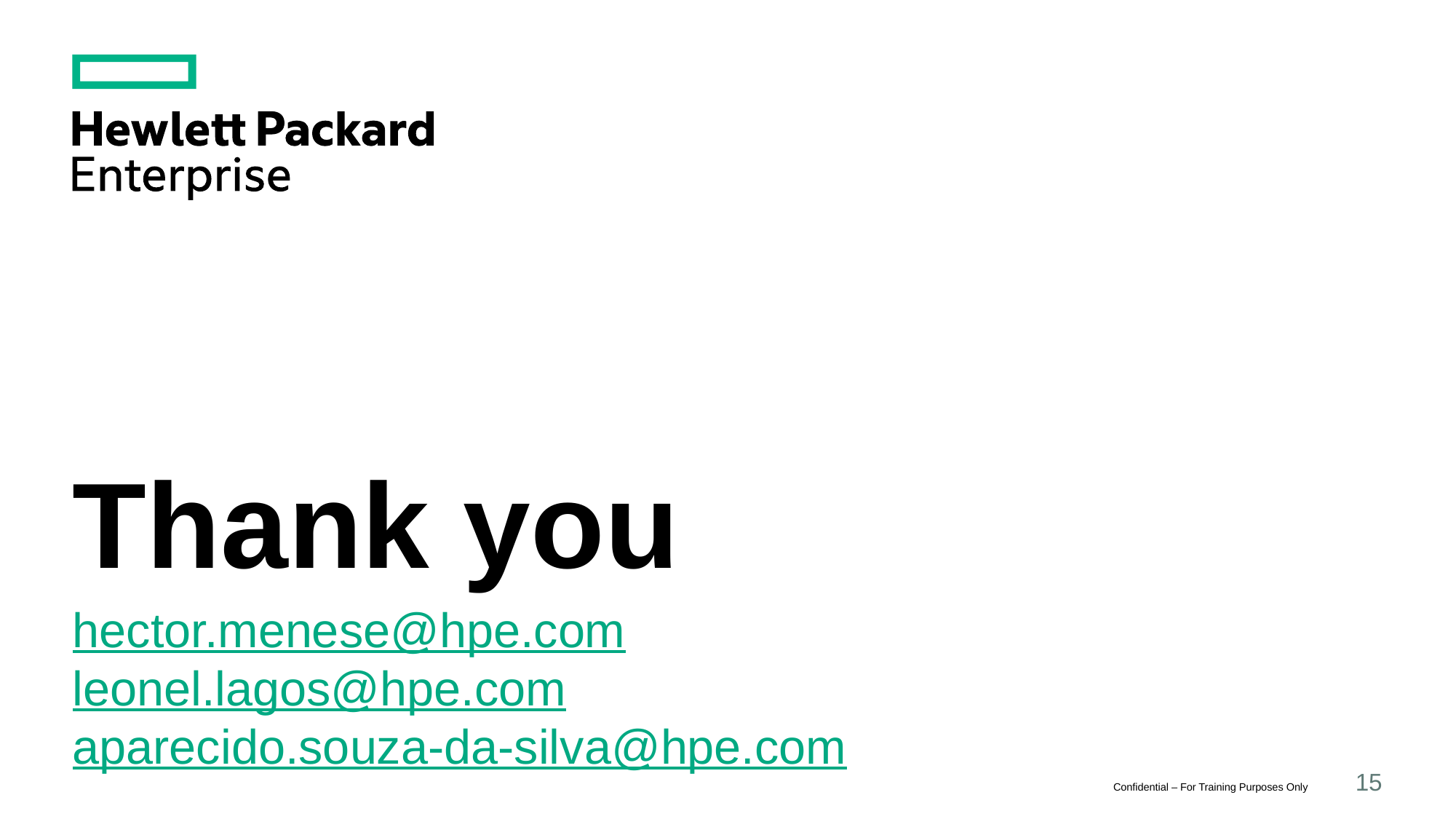

# Thank you
hector.menese@hpe.com
leonel.lagos@hpe.com
aparecido.souza-da-silva@hpe.com

Confidential – For Training Purposes Only
15